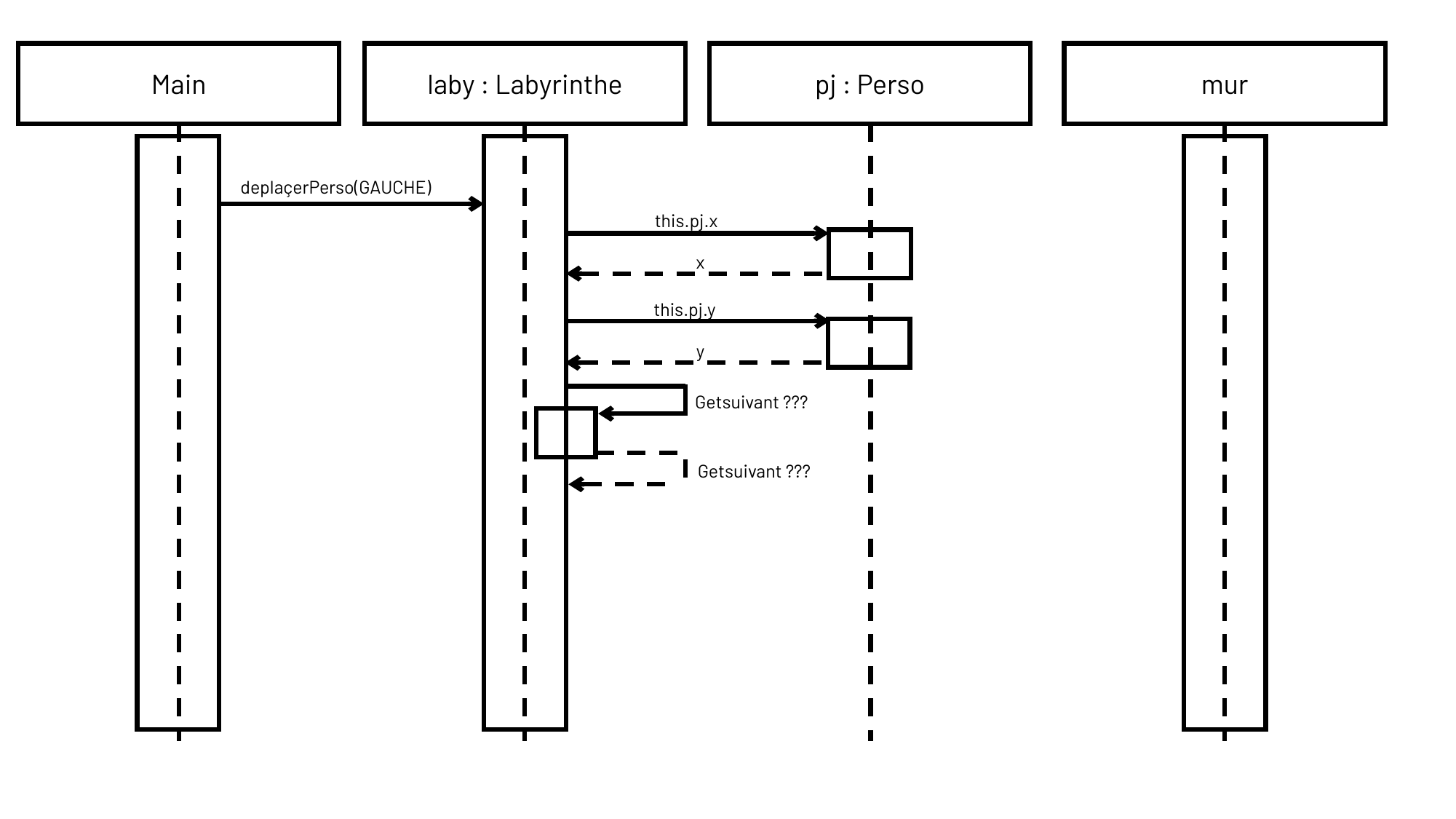

laby : Labyrinthe
pj : Perso
Main
mur

deplaçerPerso(GAUCHE)

this.pj.x

x
this.pj.y

y
Getsuivant ???

Getsuivant ???